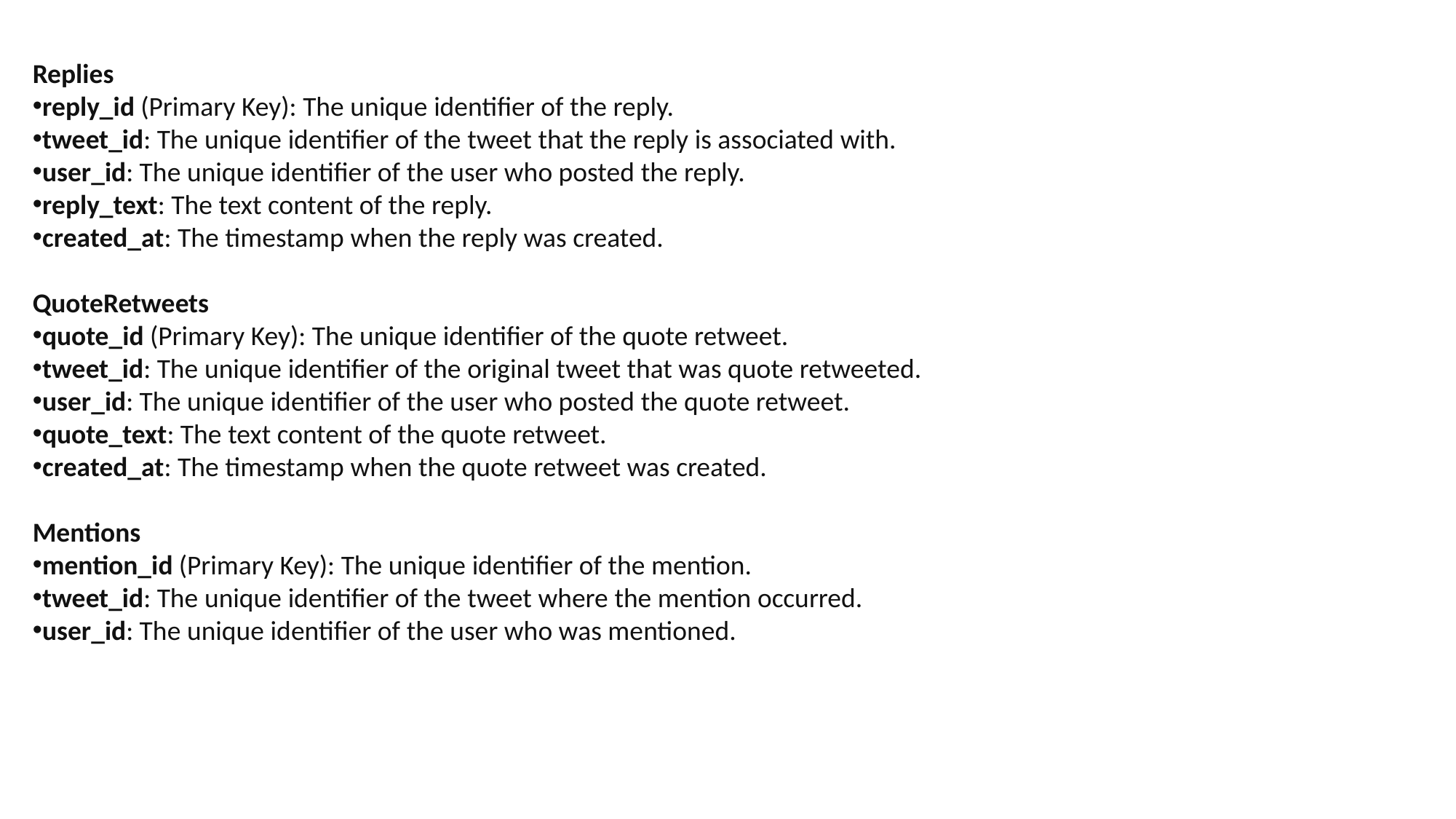

Replies
reply_id (Primary Key): The unique identifier of the reply.
tweet_id: The unique identifier of the tweet that the reply is associated with.
user_id: The unique identifier of the user who posted the reply.
reply_text: The text content of the reply.
created_at: The timestamp when the reply was created.

QuoteRetweets
quote_id (Primary Key): The unique identifier of the quote retweet.
tweet_id: The unique identifier of the original tweet that was quote retweeted.
user_id: The unique identifier of the user who posted the quote retweet.
quote_text: The text content of the quote retweet.
created_at: The timestamp when the quote retweet was created.

Mentions
mention_id (Primary Key): The unique identifier of the mention.
tweet_id: The unique identifier of the tweet where the mention occurred.
user_id: The unique identifier of the user who was mentioned.